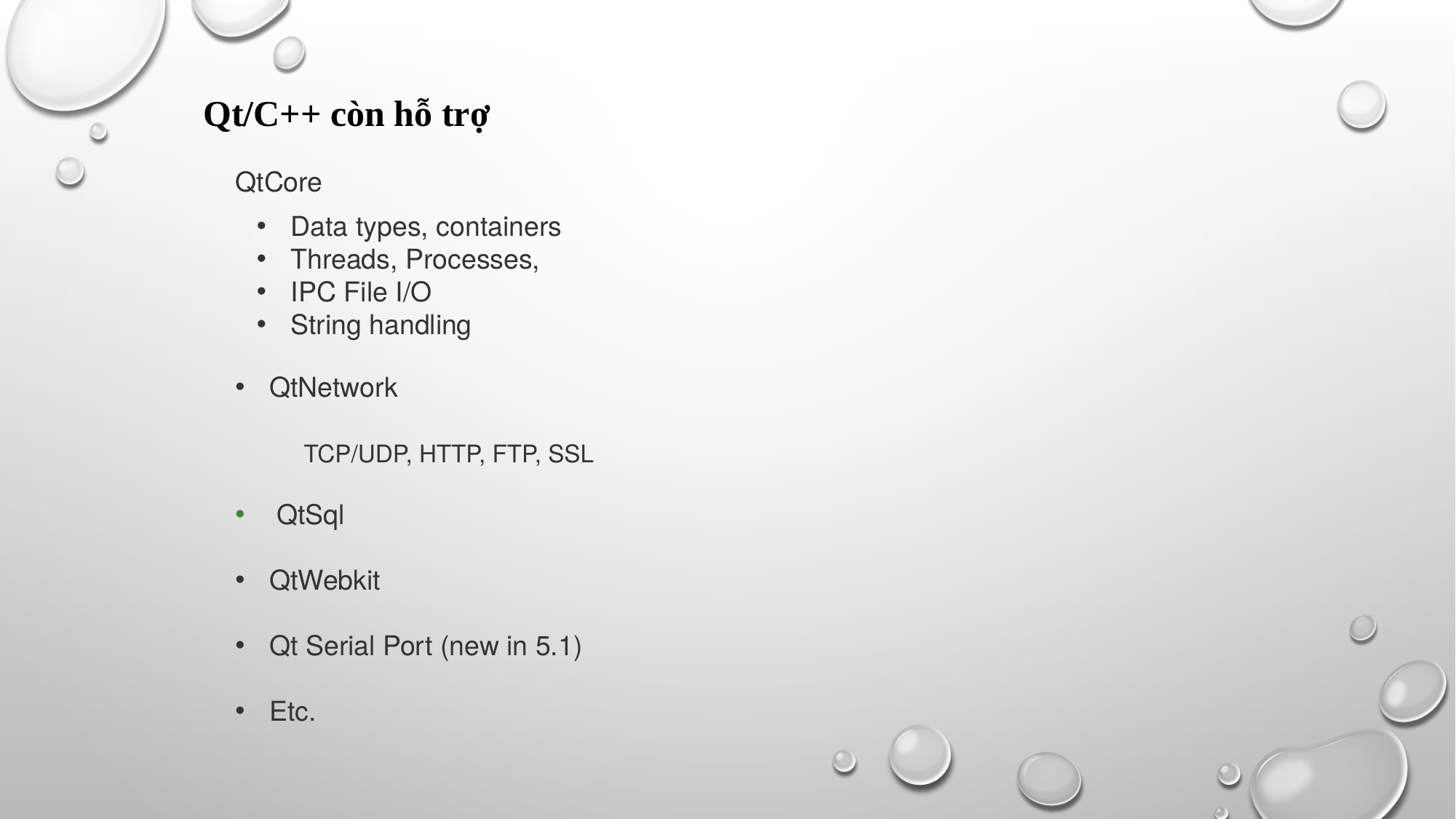

Qt/C++ còn hỗ trợ
QtCore
Data types, containers
Threads, Processes,
IPC File I/O
String handling
QtNetwork
         TCP/UDP, HTTP, FTP, SSL

 QtSql

QtWebkit

Qt Serial Port (new in 5.1)

Etc.